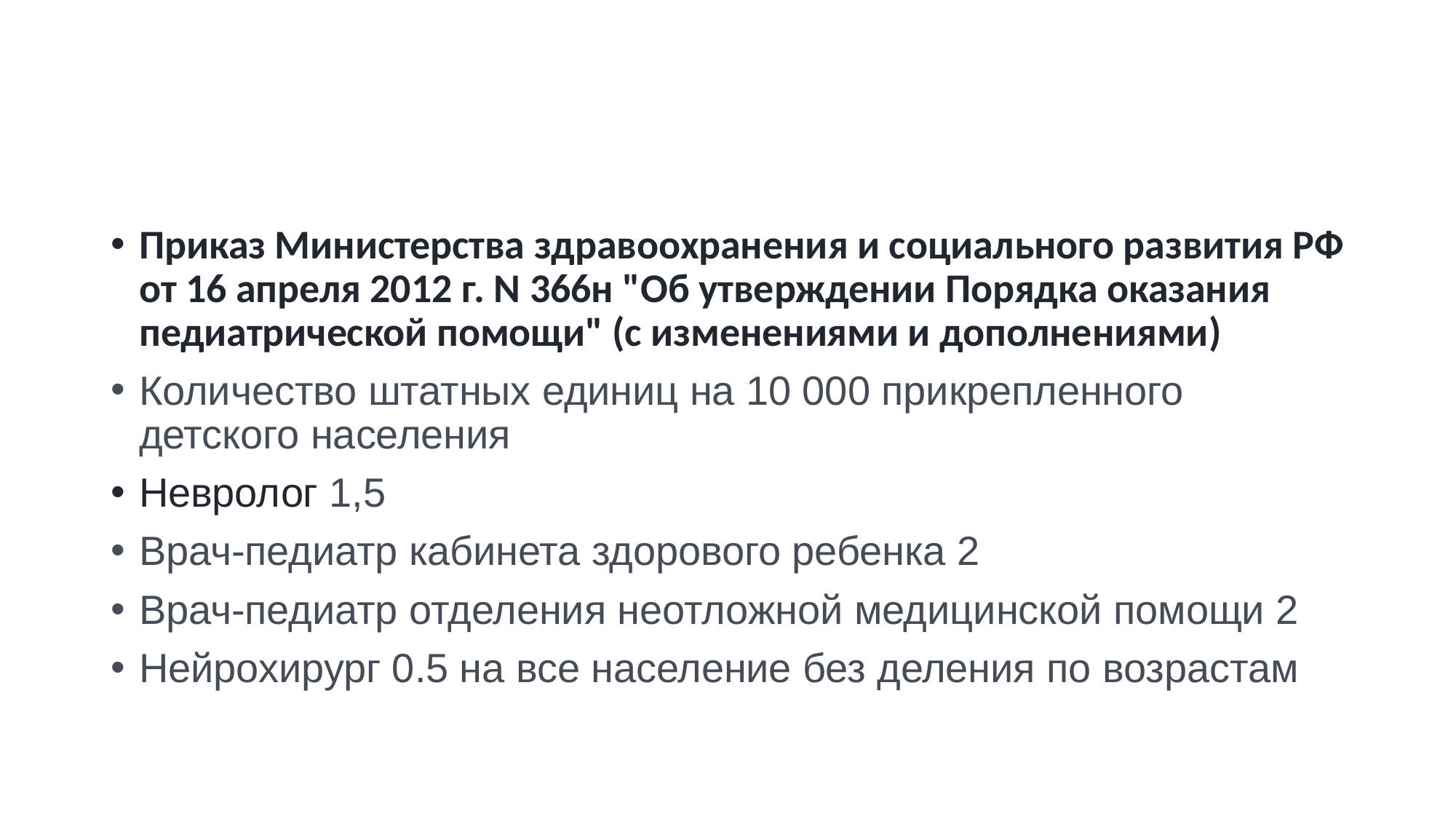

#
Приказ Министерства здравоохранения и социального развития РФ от 16 апреля 2012 г. N 366н "Об утверждении Порядка оказания педиатрической помощи" (с изменениями и дополнениями)
Количество штатных единиц на 10 000 прикрепленного детского населения
Невролог 1,5
Врач-педиатр кабинета здорового ребенка 2
Врач-педиатр отделения неотложной медицинской помощи 2
Нейрохирург 0.5 на все население без деления по возрастам